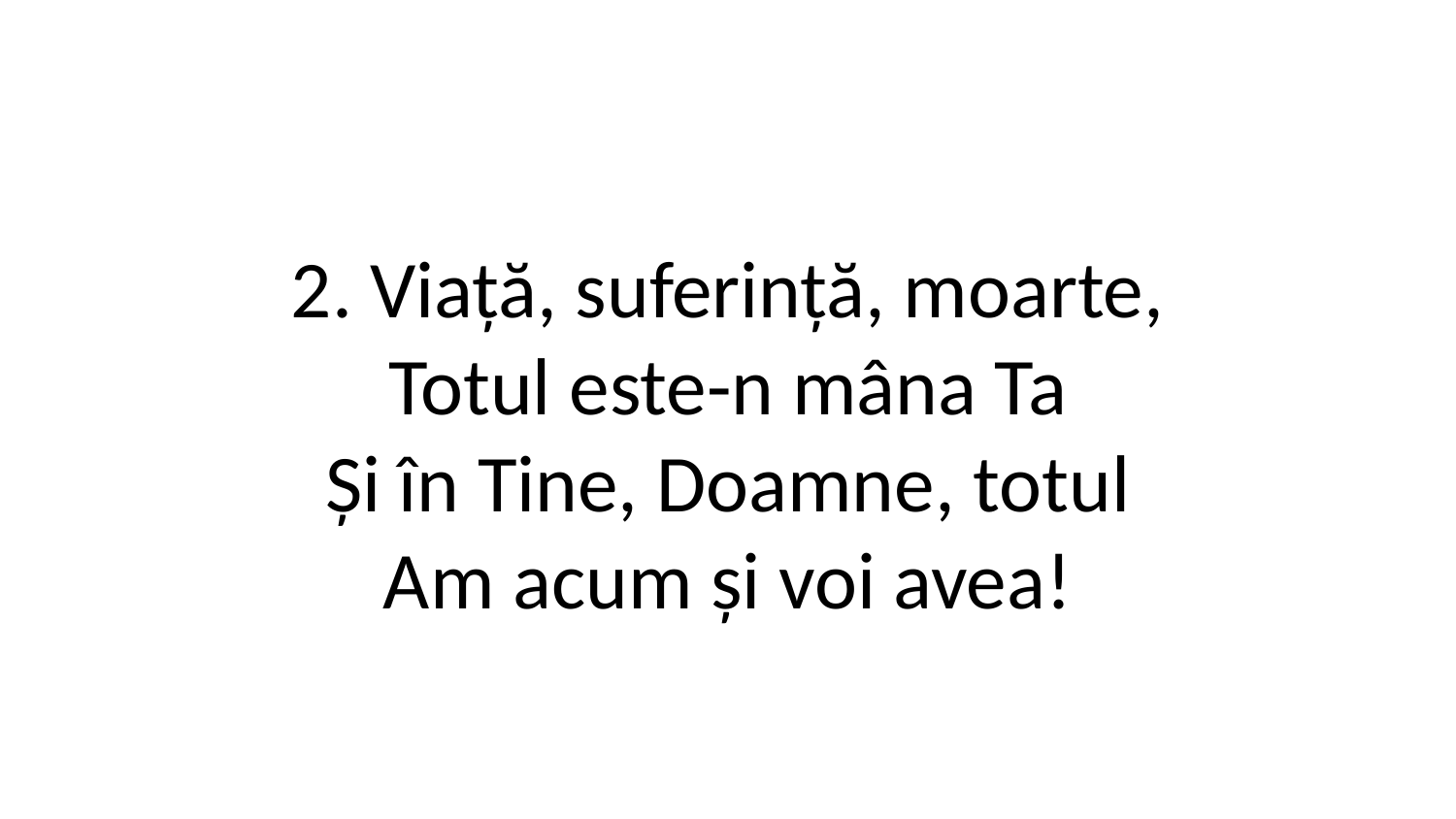

2. Viață, suferință, moarte,
Totul este-n mâna Ta
Și în Tine, Doamne, totul
Am acum și voi avea!